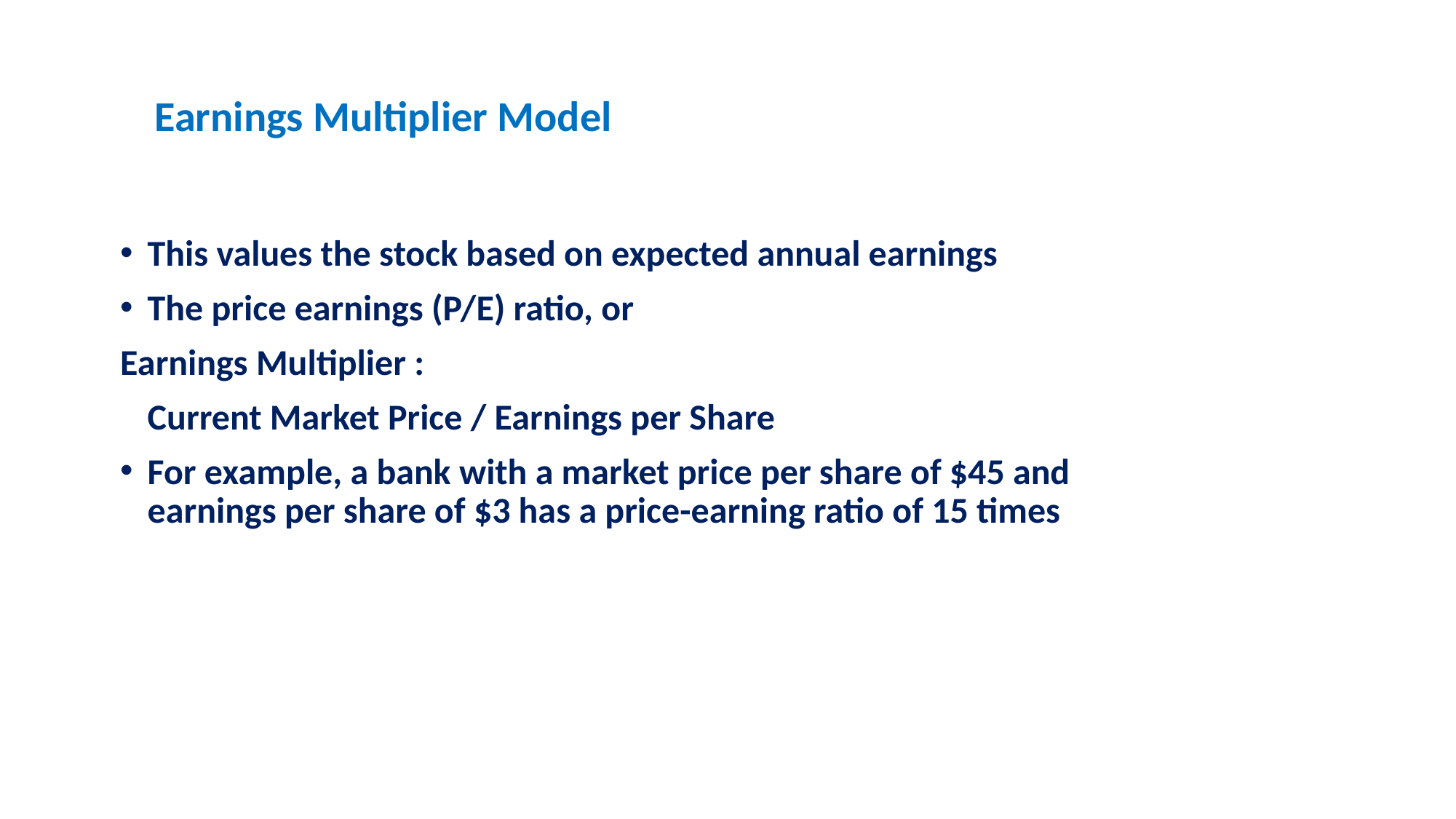

Earnings Multiplier Model
This values the stock based on expected annual earnings
The price earnings (P/E) ratio, or
Earnings Multiplier :
	Current Market Price / Earnings per Share
For example, a bank with a market price per share of $45 and earnings per share of $3 has a price-earning ratio of 15 times